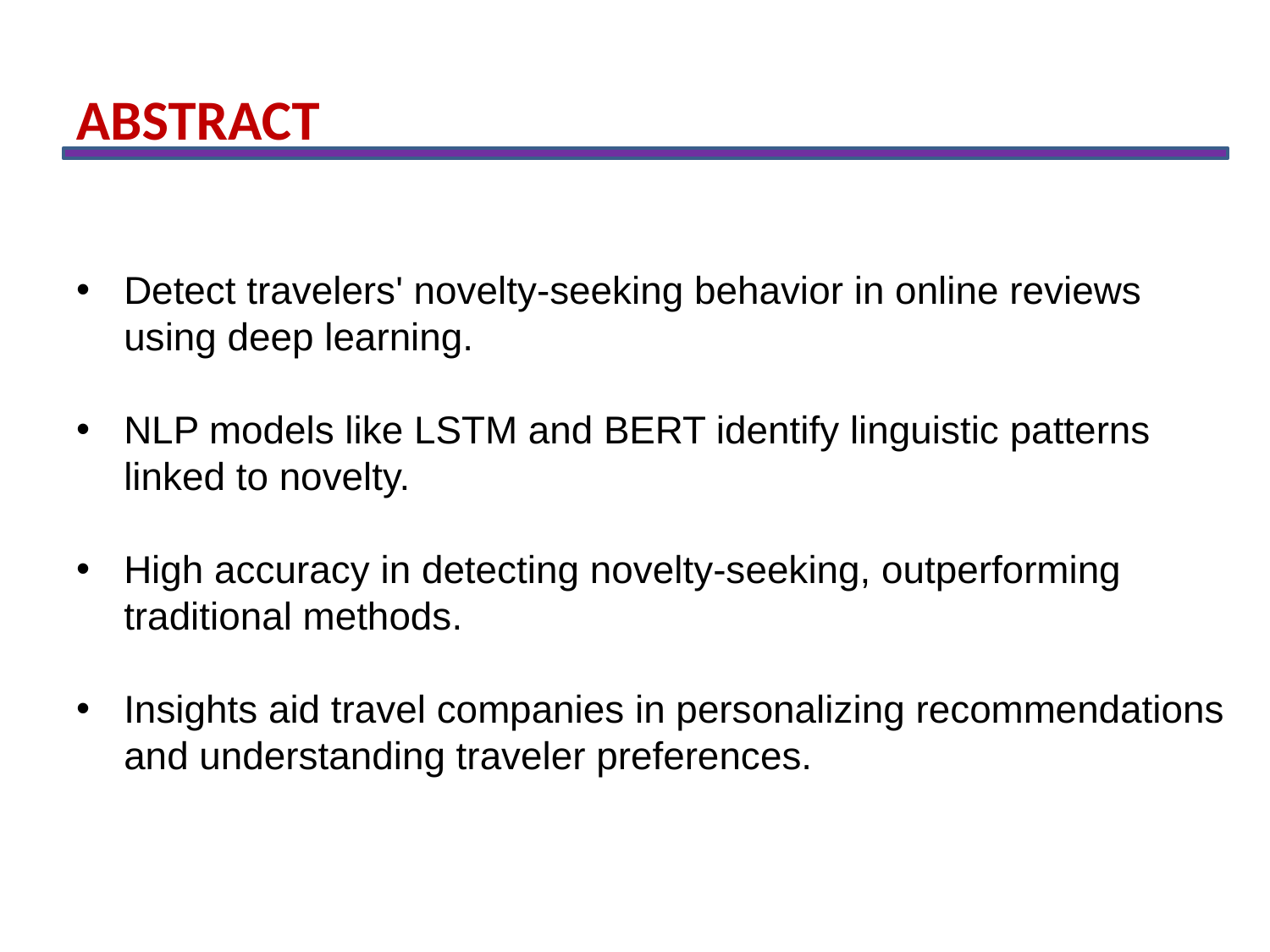

ABSTRACT

Detect travelers' novelty-seeking behavior in online reviews using deep learning.

NLP models like LSTM and BERT identify linguistic patterns linked to novelty.

High accuracy in detecting novelty-seeking, outperforming traditional methods.

Insights aid travel companies in personalizing recommendations and understanding traveler preferences.